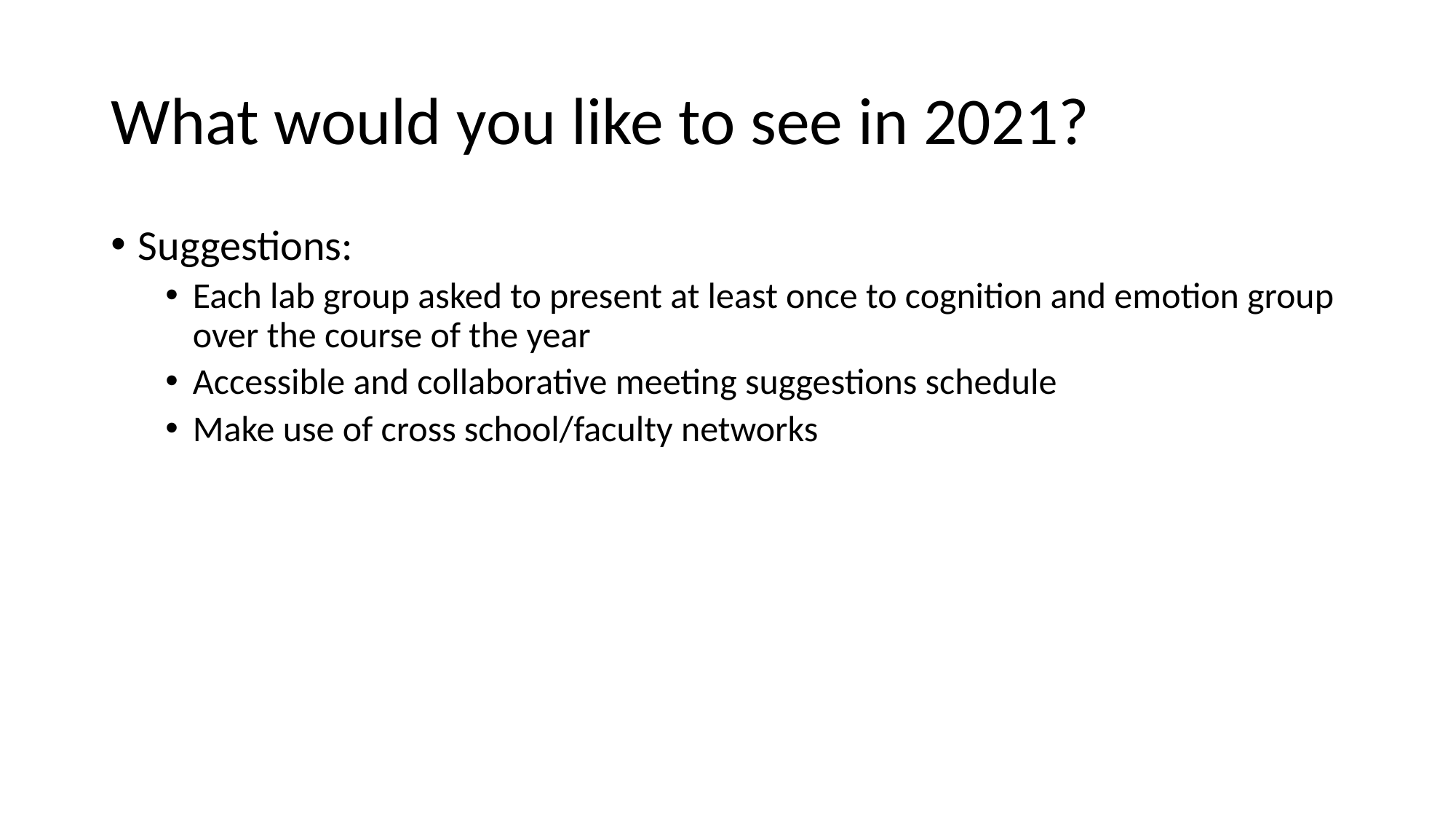

# What would you like to see in 2021?
Suggestions:
Each lab group asked to present at least once to cognition and emotion group over the course of the year
Accessible and collaborative meeting suggestions schedule
Make use of cross school/faculty networks